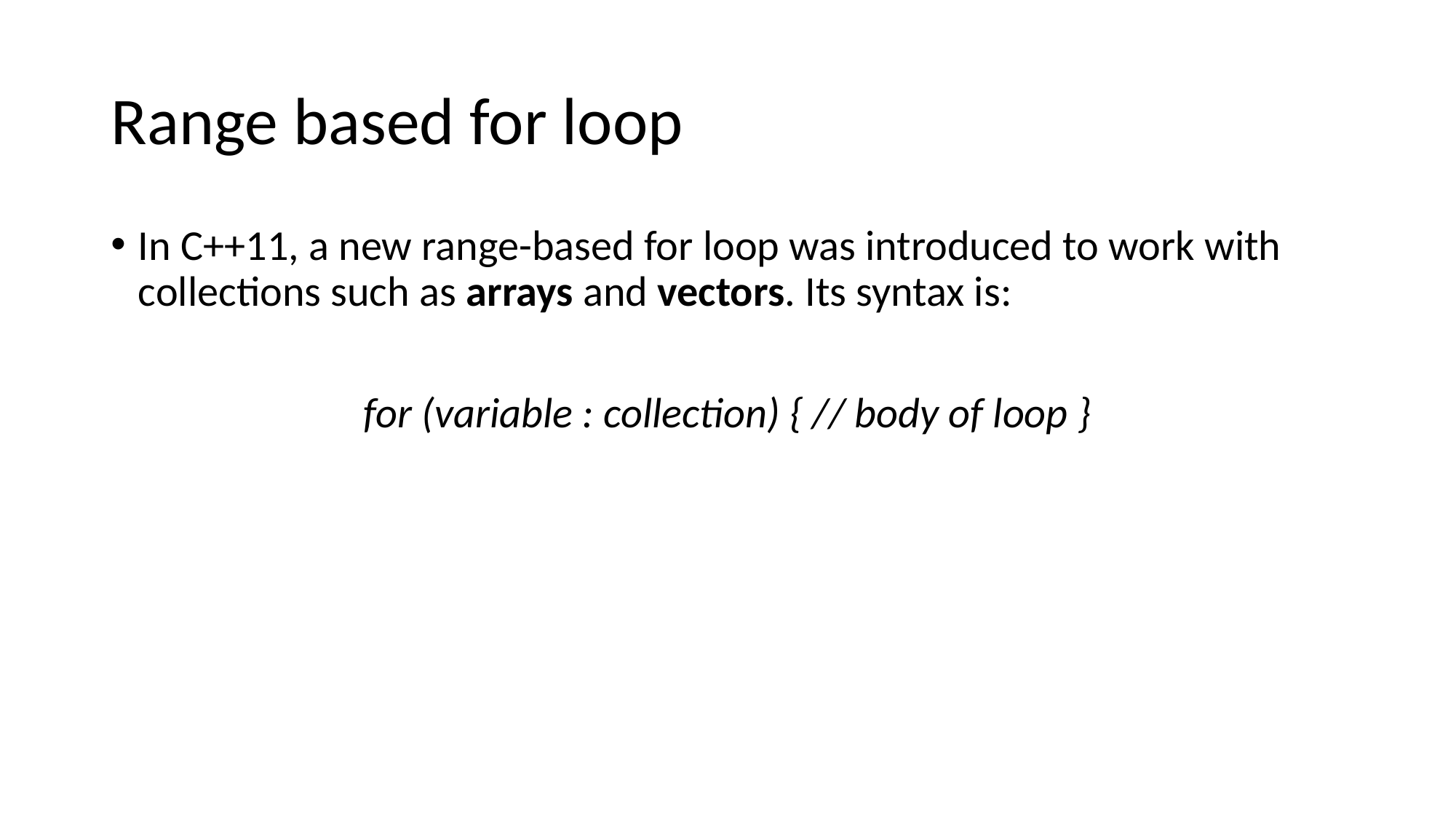

# Range based for loop
In C++11, a new range-based for loop was introduced to work with collections such as arrays and vectors. Its syntax is:

for (variable : collection) { // body of loop }